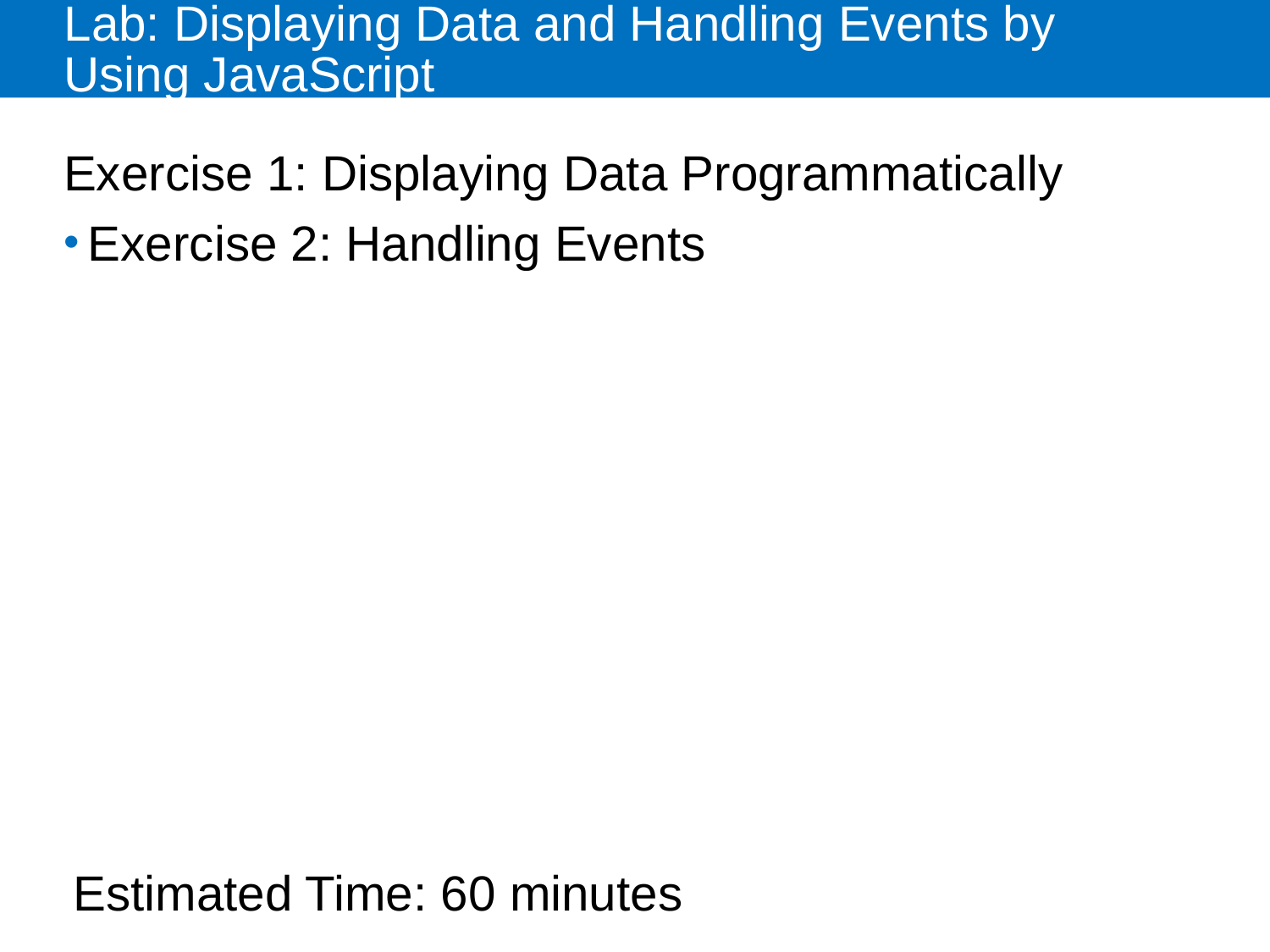

# Lab: Displaying Data and Handling Events by Using JavaScript
Exercise 1: Displaying Data Programmatically
Exercise 2: Handling Events
Estimated Time: 60 minutes